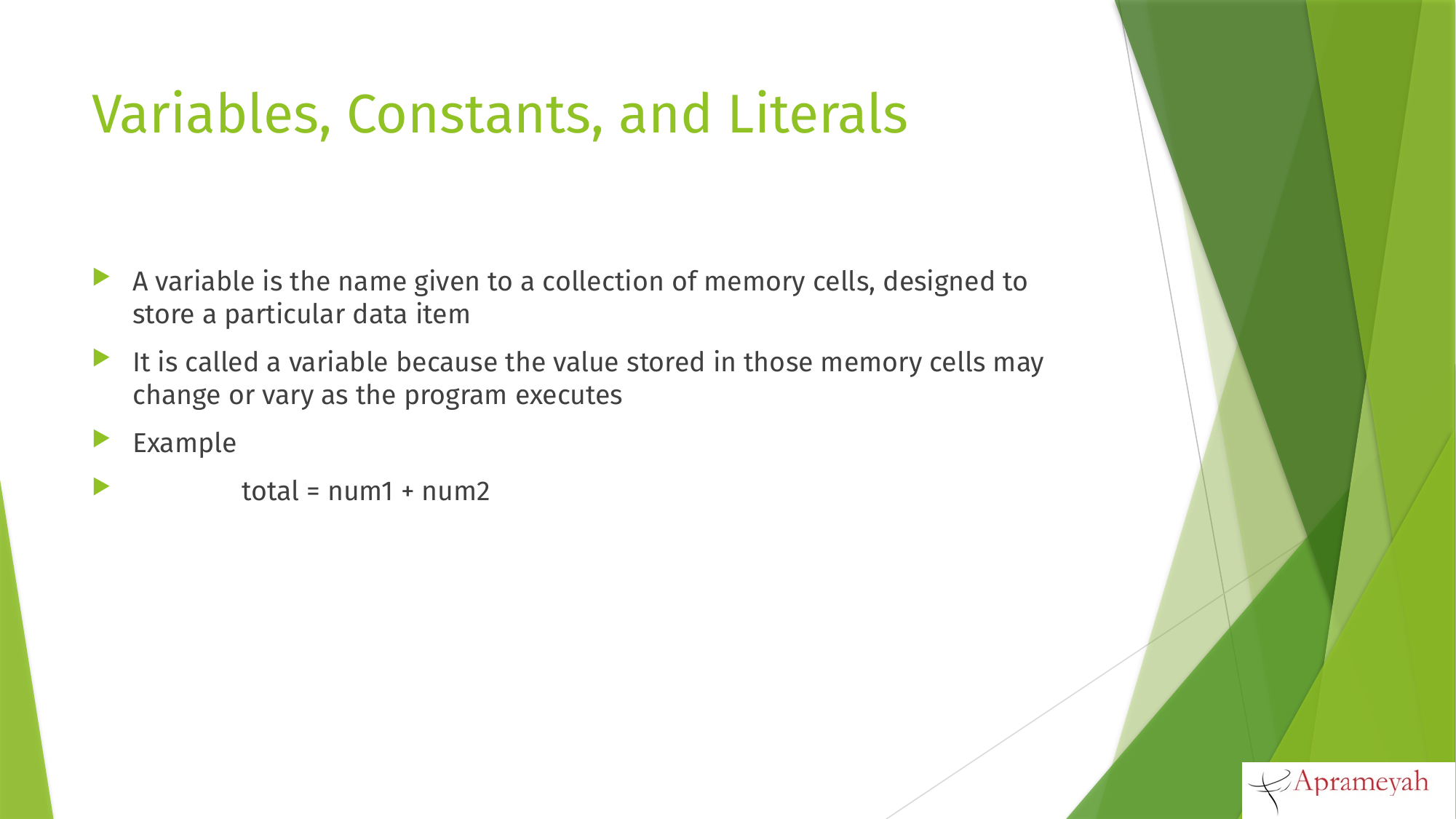

# Variables, Constants, and Literals
A variable is the name given to a collection of memory cells, designed to store a particular data item
It is called a variable because the value stored in those memory cells may change or vary as the program executes
Example
	total = num1 + num2